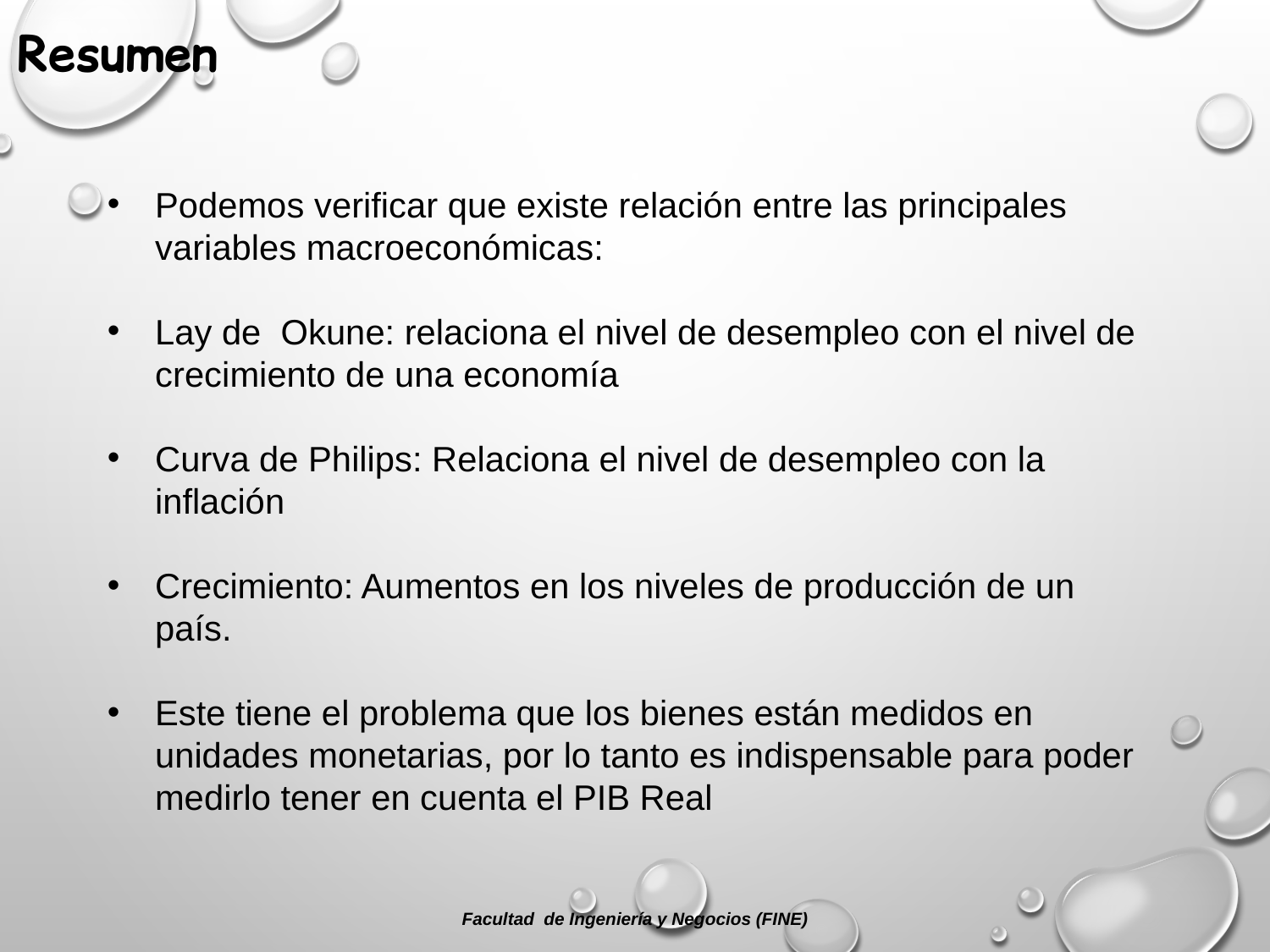

Resumen
Podemos verificar que existe relación entre las principales variables macroeconómicas:

Lay de  Okune: relaciona el nivel de desempleo con el nivel de crecimiento de una economía

Curva de Philips: Relaciona el nivel de desempleo con la inflación

Crecimiento: Aumentos en los niveles de producción de un país.

Este tiene el problema que los bienes están medidos en unidades monetarias, por lo tanto es indispensable para poder medirlo tener en cuenta el PIB Real
Facultad  de Ingeniería y Negocios (FINE)